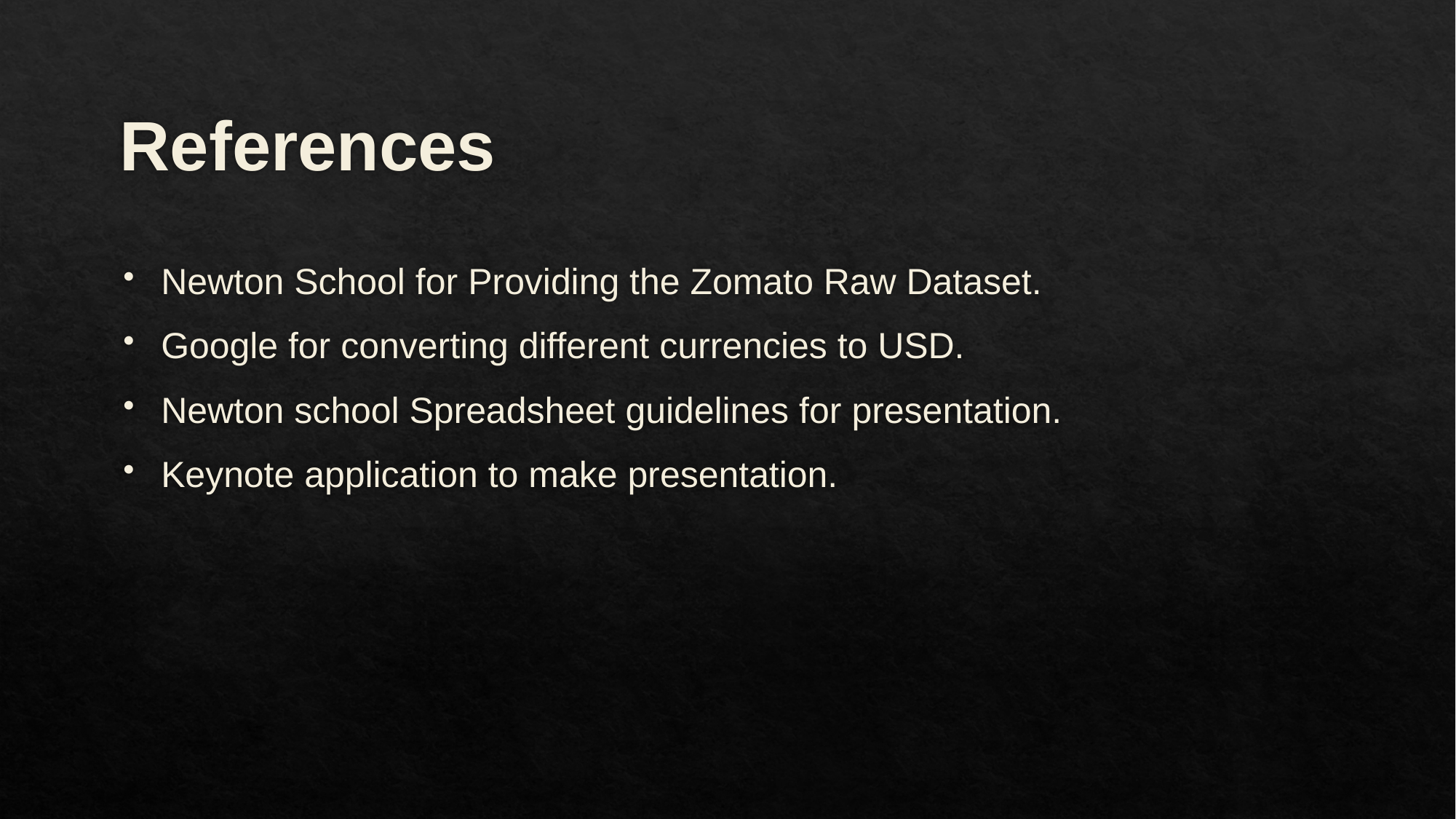

# References
Newton School for Providing the Zomato Raw Dataset.
Google for converting different currencies to USD.
Newton school Spreadsheet guidelines for presentation.
Keynote application to make presentation.